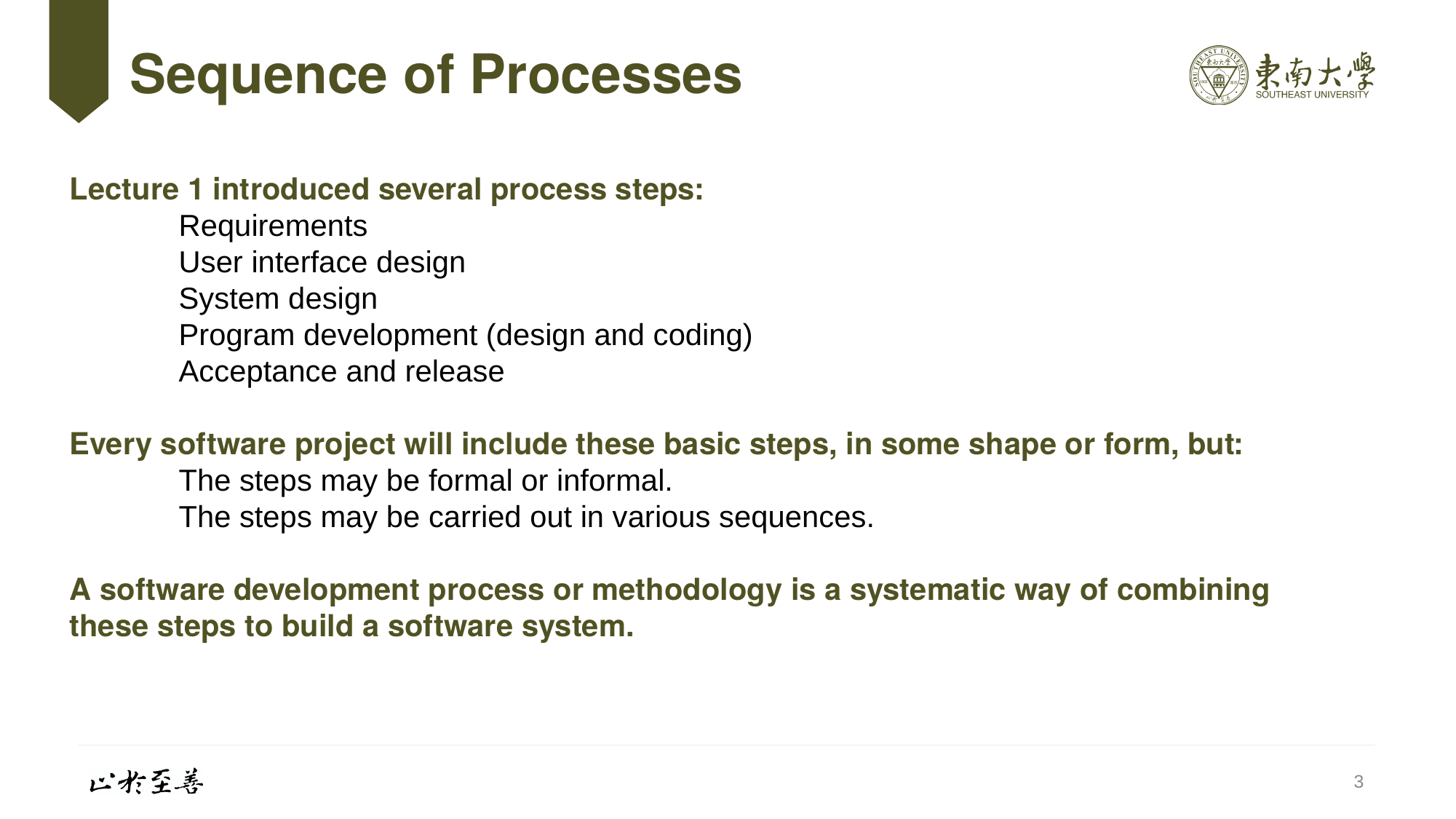

# Sequence of Processes
Lecture 1 introduced several process steps:
	Requirements
	User interface design
	System design
	Program development (design and coding)
	Acceptance and release

Every software project will include these basic steps, in some shape or form, but:
	The steps may be formal or informal.
	The steps may be carried out in various sequences.

A software development process or methodology is a systematic way of combining these steps to build a software system.
3